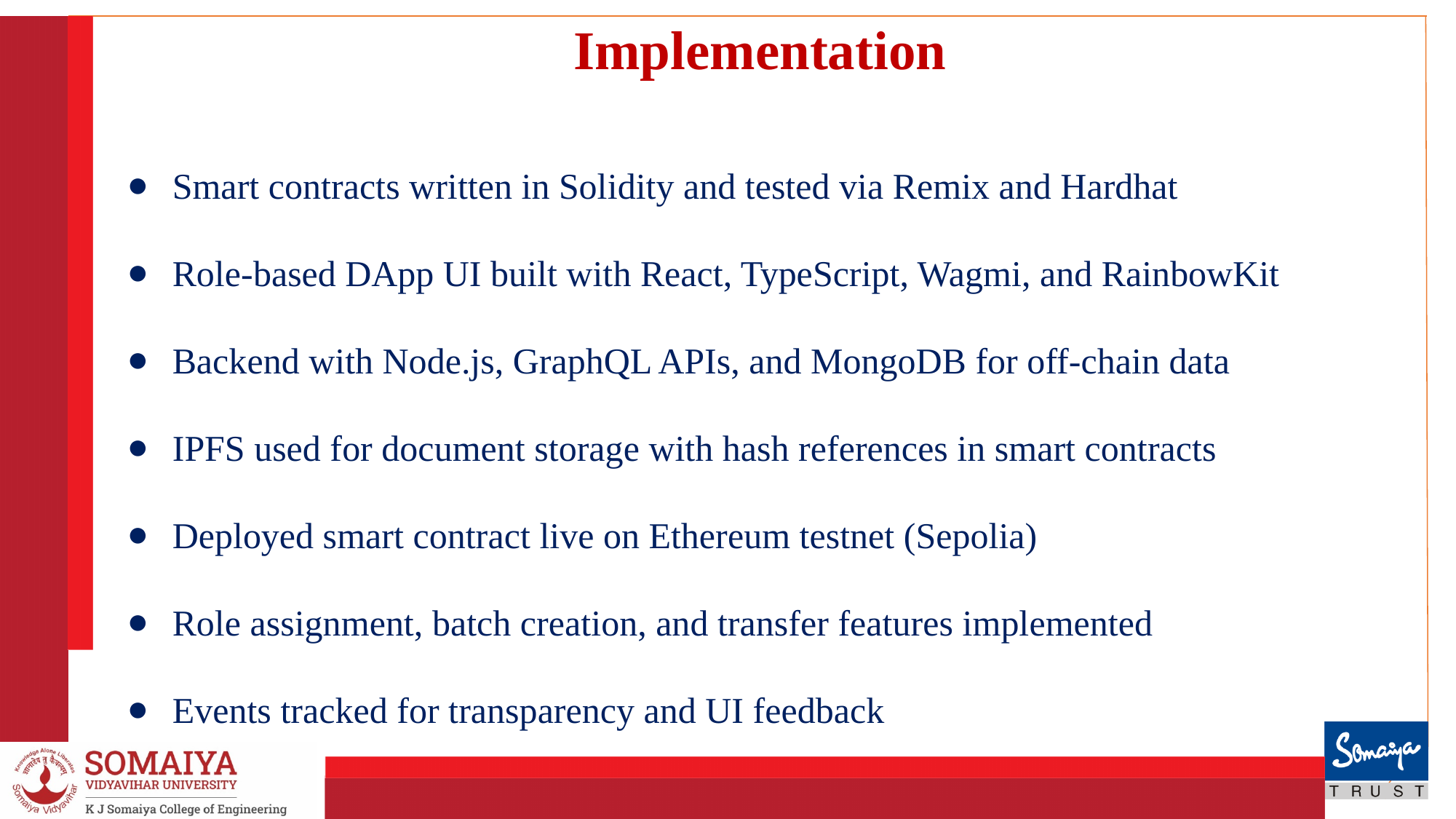

Implementation
Smart contracts written in Solidity and tested via Remix and Hardhat
Role-based DApp UI built with React, TypeScript, Wagmi, and RainbowKit
Backend with Node.js, GraphQL APIs, and MongoDB for off-chain data
IPFS used for document storage with hash references in smart contracts
Deployed smart contract live on Ethereum testnet (Sepolia)
Role assignment, batch creation, and transfer features implemented
Events tracked for transparency and UI feedback